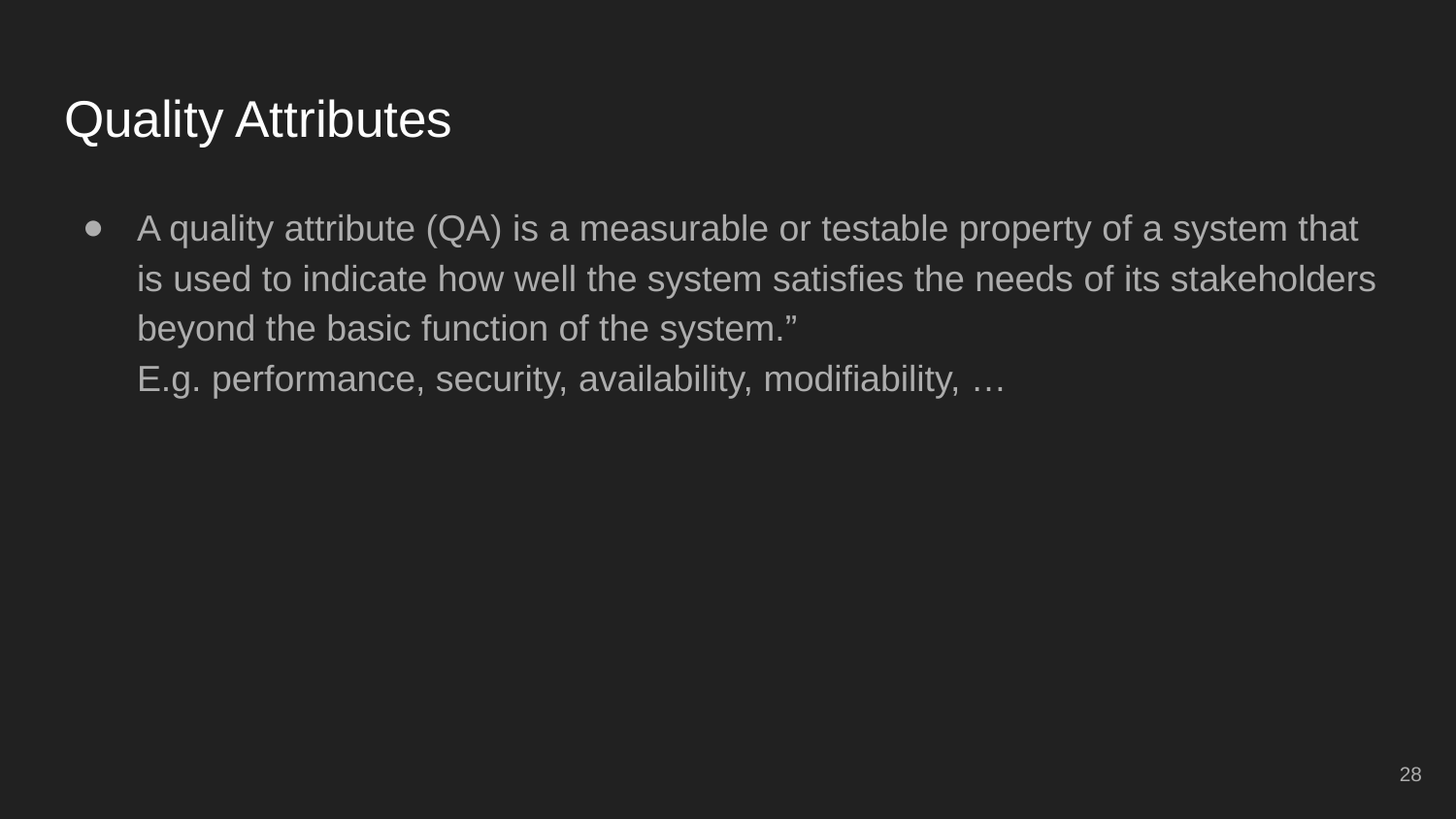

# Quality Attributes
A quality attribute (QA) is a measurable or testable property of a system that is used to indicate how well the system satisfies the needs of its stakeholders beyond the basic function of the system.”
E.g. performance, security, availability, modifiability, …
28